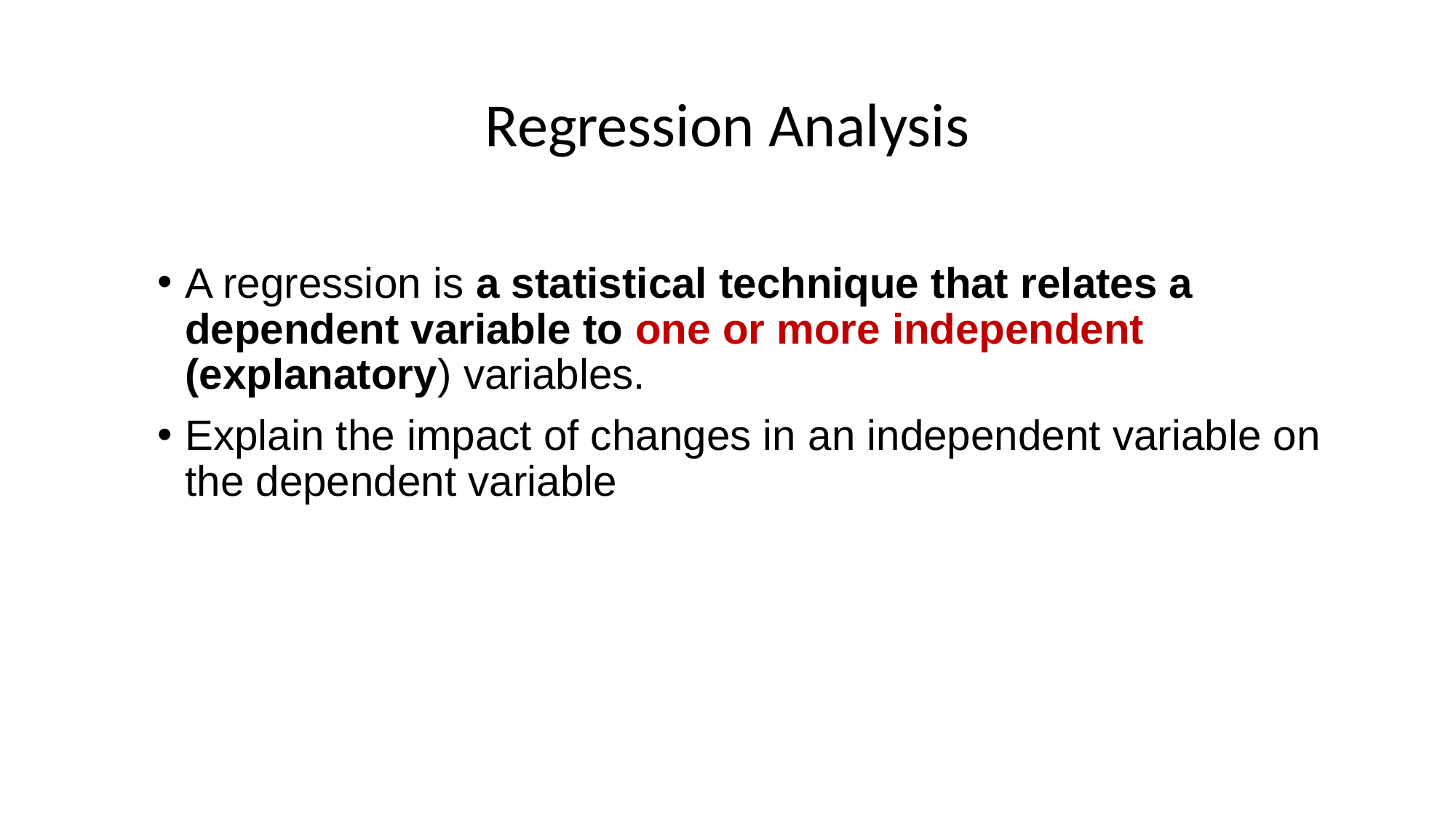

# Regression Analysis
A regression is a statistical technique that relates a dependent variable to one or more independent (explanatory) variables.
Explain the impact of changes in an independent variable on the dependent variable